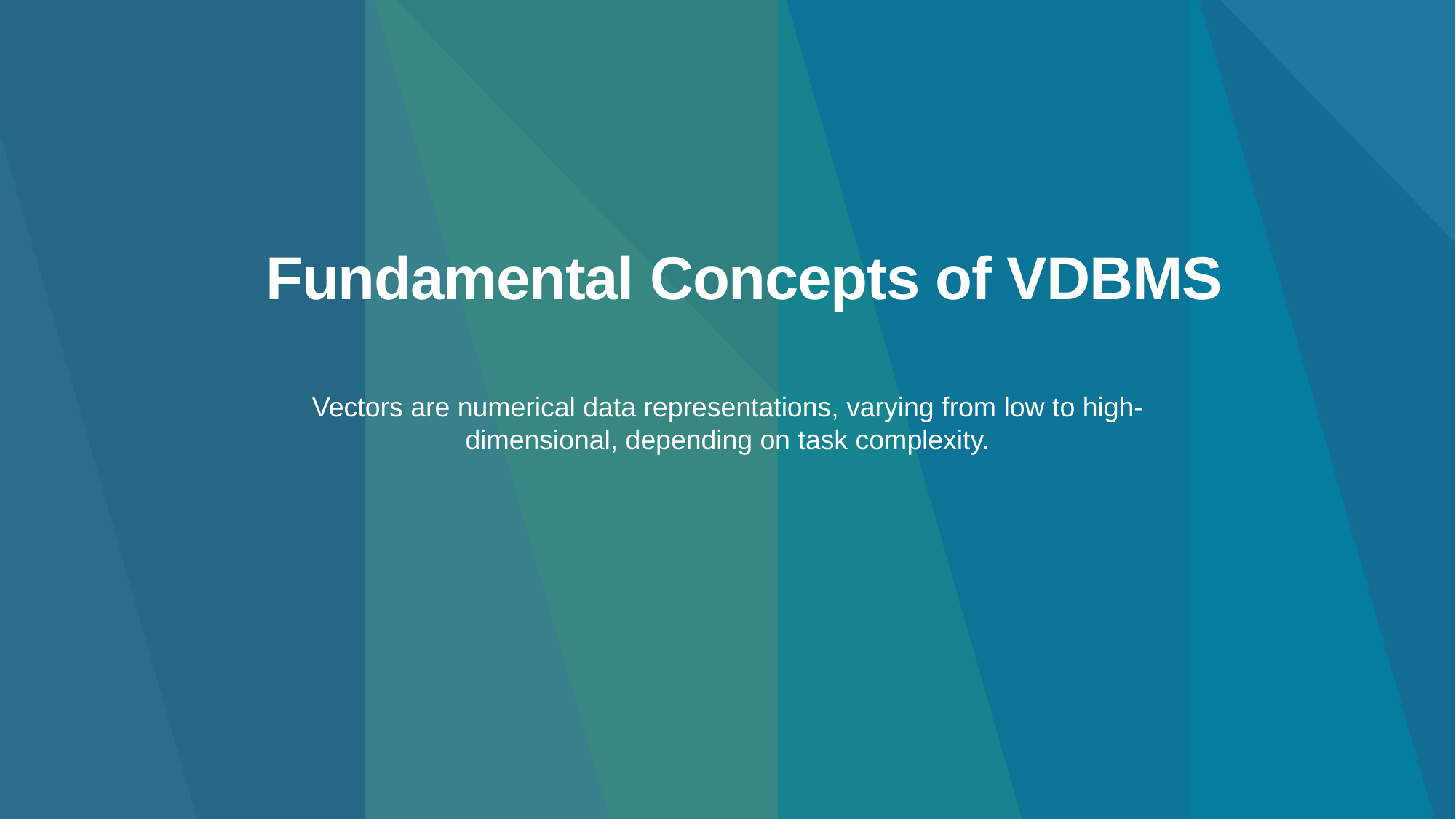

# Fundamental Concepts of VDBMS
Vectors are numerical data representations, varying from low to high-dimensional, depending on task complexity.